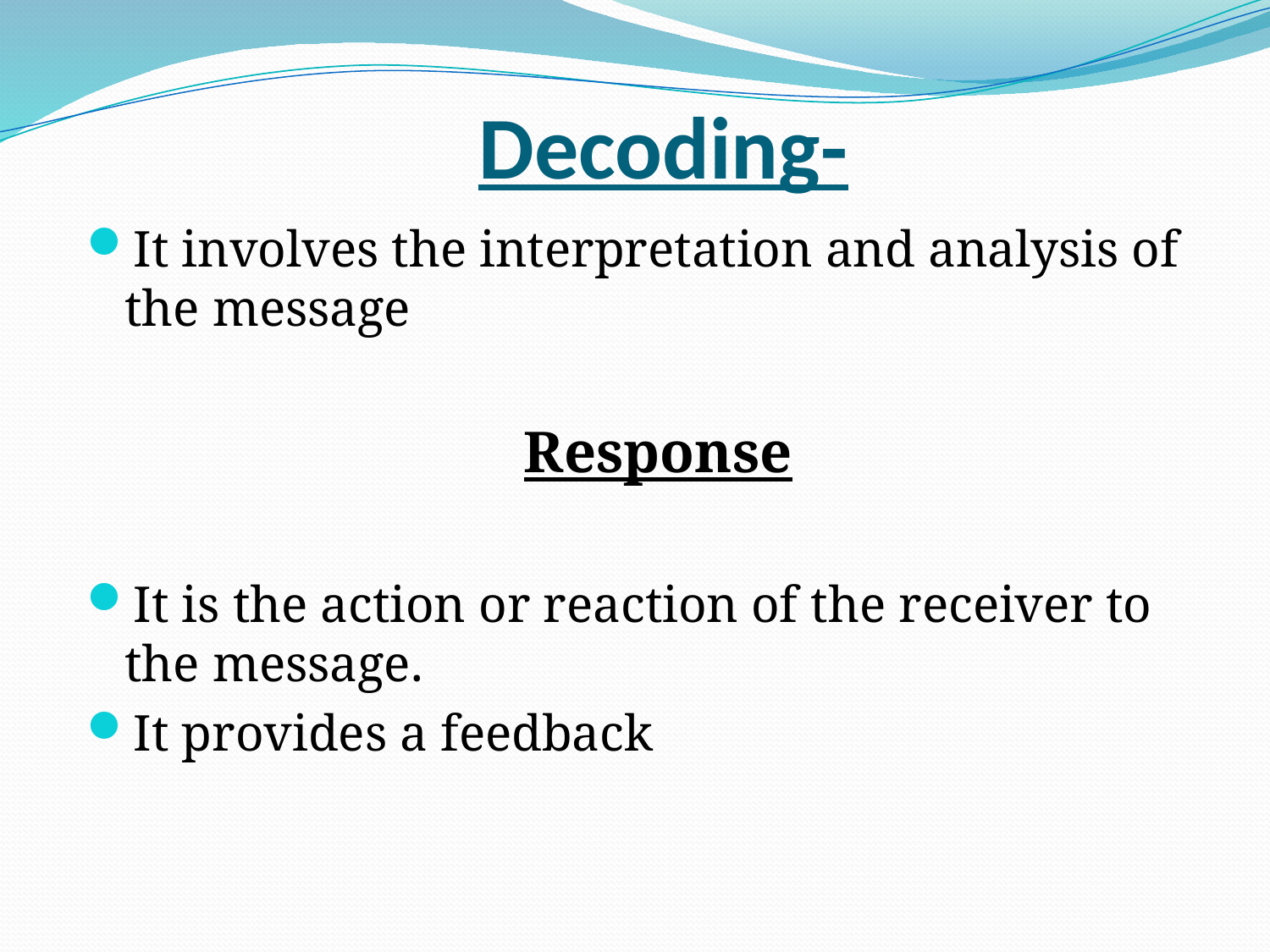

# Decoding-
It involves the interpretation and analysis of the message

Response

It is the action or reaction of the receiver to the message.
It provides a feedback